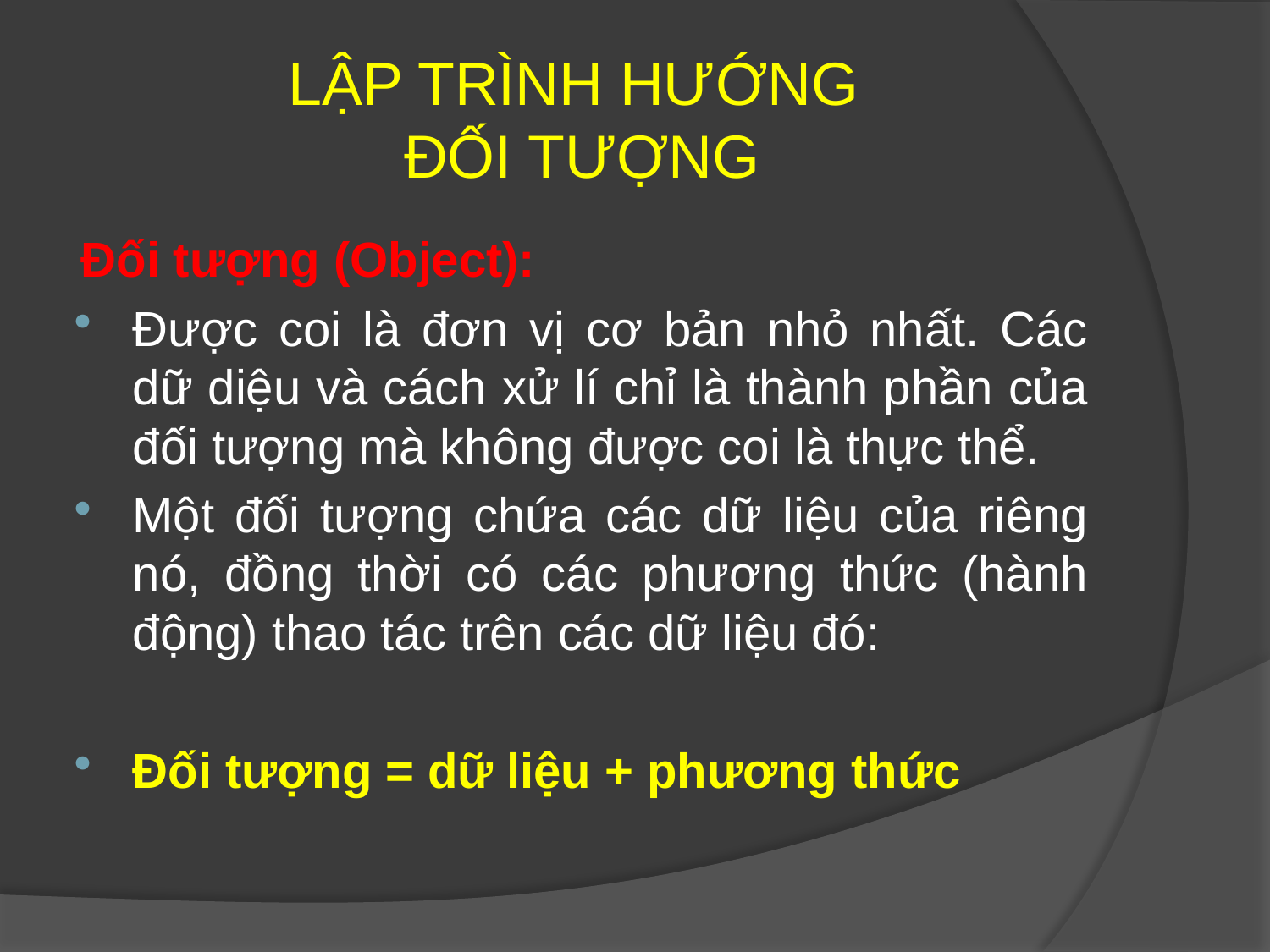

# LẬP TRÌNH HƯỚNG ĐỐI TƯỢNG
Đối tượng (Object):
Được coi là đơn vị cơ bản nhỏ nhất. Các dữ diệu và cách xử lí chỉ là thành phần của đối tượng mà không được coi là thực thể.
Một đối tượng chứa các dữ liệu của riêng nó, đồng thời có các phương thức (hành động) thao tác trên các dữ liệu đó:

Đối tượng = dữ liệu + phương thức